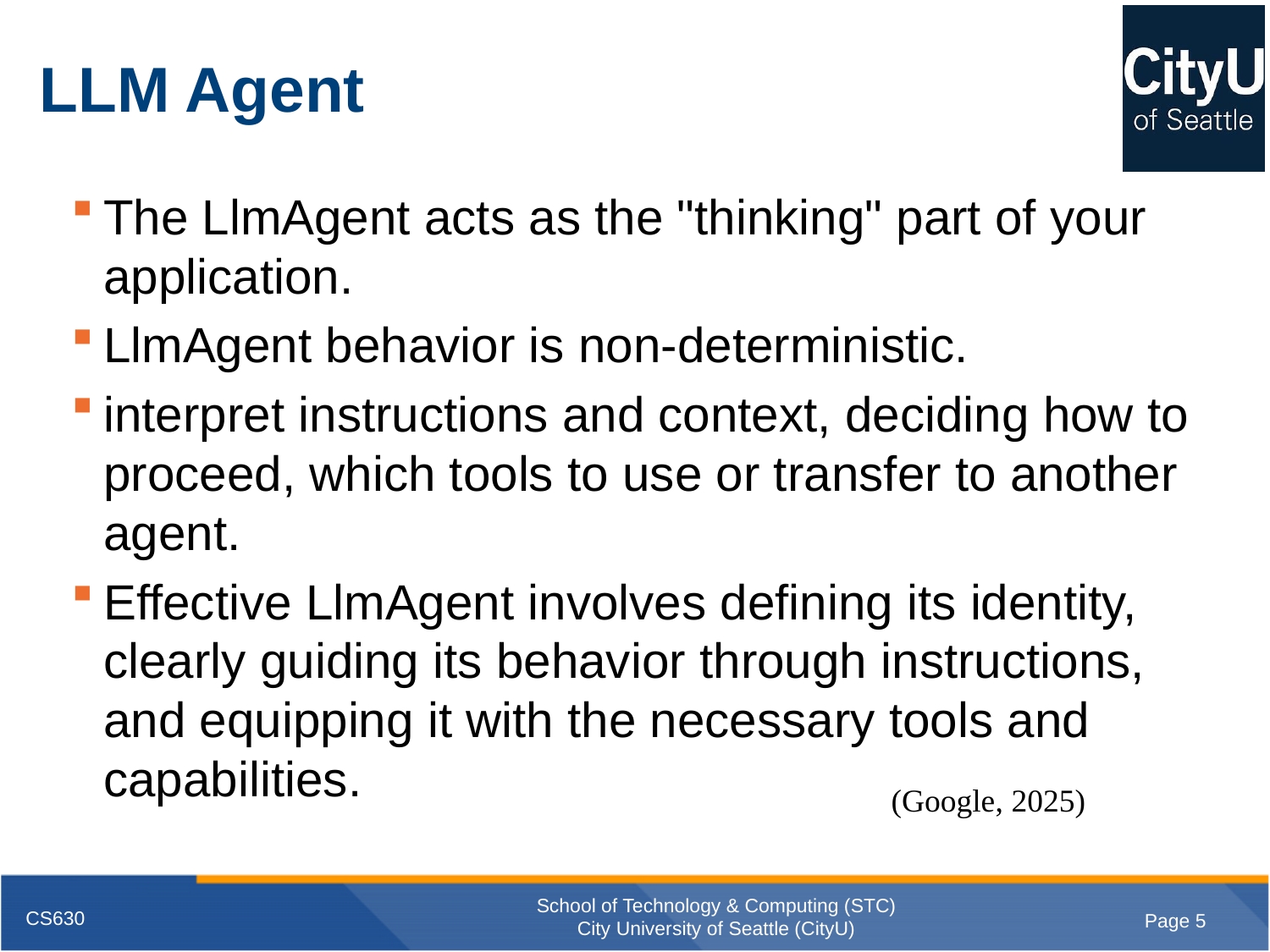

# LLM Agent
The LlmAgent acts as the "thinking" part of your application.
LlmAgent behavior is non-deterministic.
interpret instructions and context, deciding how to proceed, which tools to use or transfer to another agent.
Effective LlmAgent involves defining its identity, clearly guiding its behavior through instructions, and equipping it with the necessary tools and capabilities.

(Google, 2025)